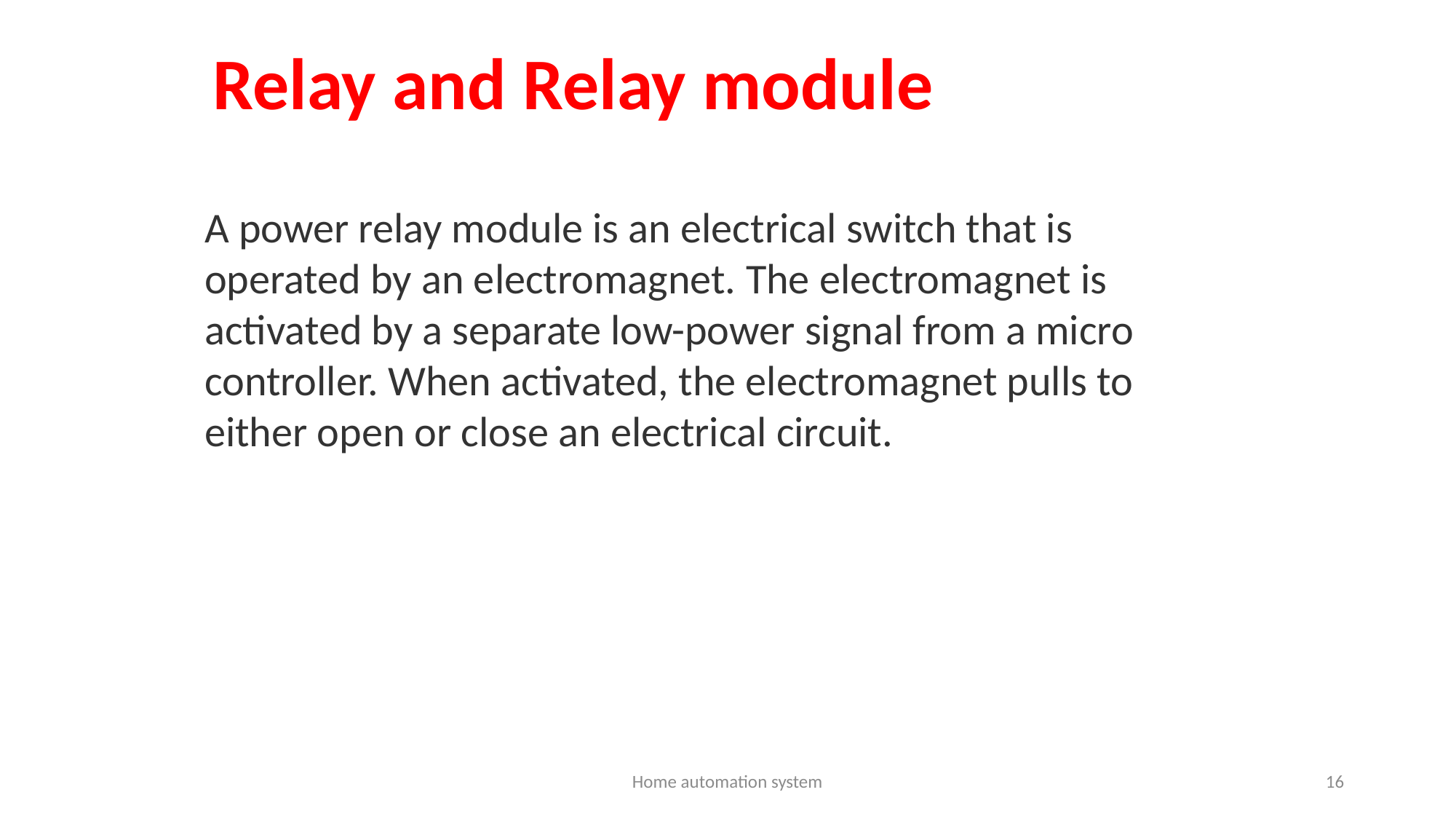

Relay and Relay module
A power relay module is an electrical switch that is operated by an electromagnet. The electromagnet is activated by a separate low-power signal from a micro controller. When activated, the electromagnet pulls to either open or close an electrical circuit.
Home automation system
16